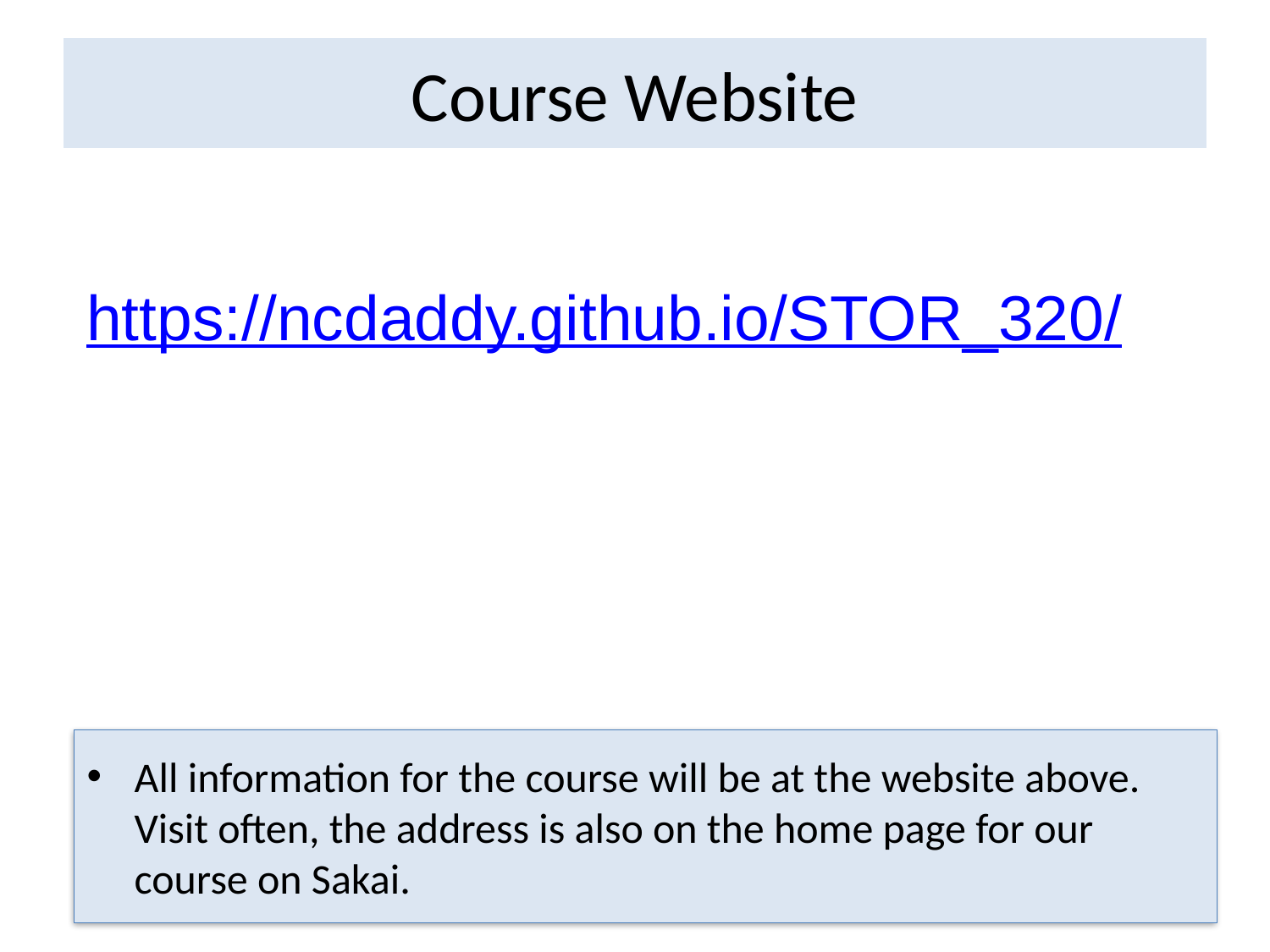

# Course Website

https://ncdaddy.github.io/STOR_320/
All information for the course will be at the website above. Visit often, the address is also on the home page for our course on Sakai.